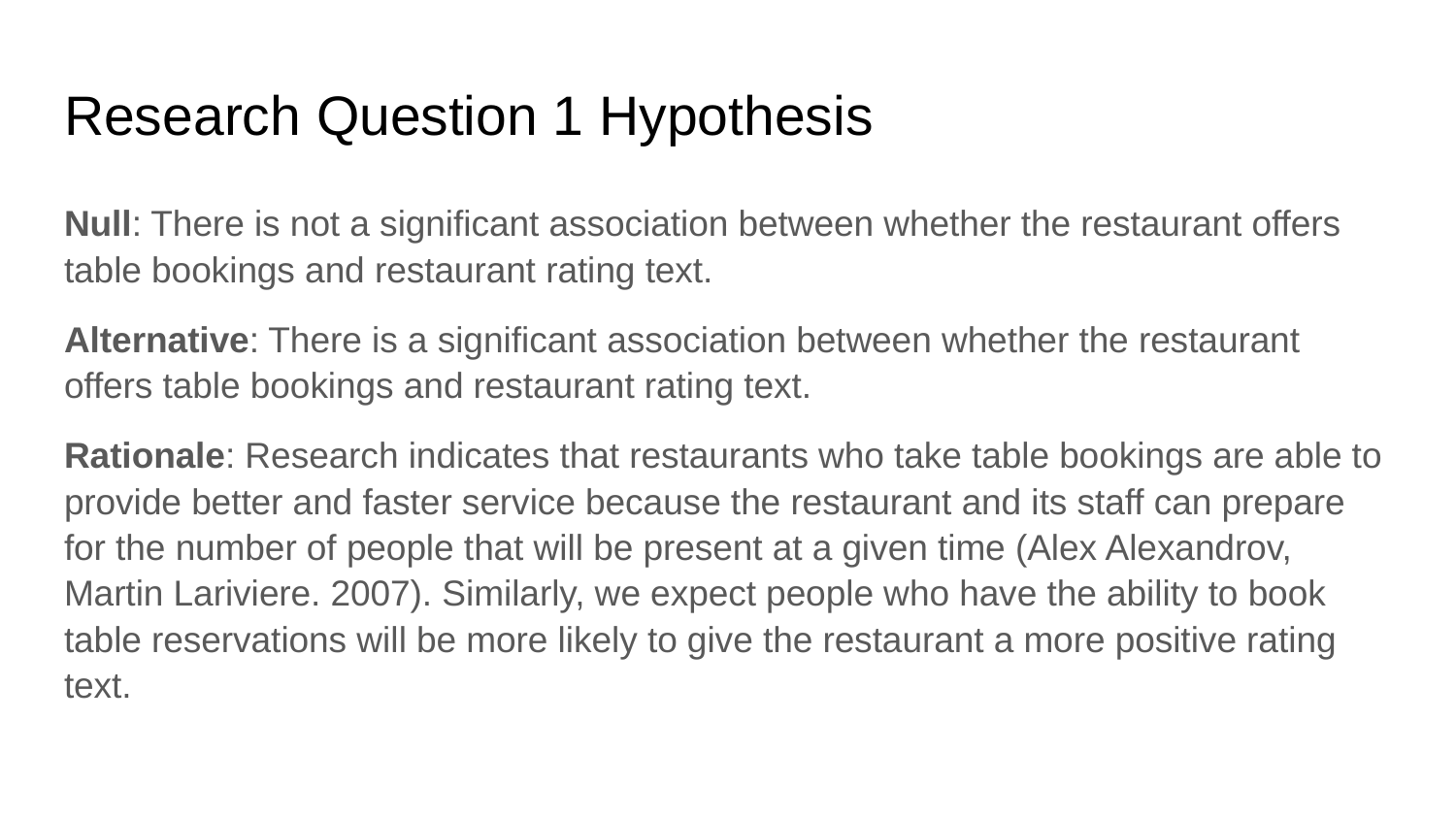

# Research Question 1 Hypothesis
Null: There is not a significant association between whether the restaurant offers table bookings and restaurant rating text.
Alternative: There is a significant association between whether the restaurant offers table bookings and restaurant rating text.
Rationale: Research indicates that restaurants who take table bookings are able to provide better and faster service because the restaurant and its staff can prepare for the number of people that will be present at a given time (Alex Alexandrov, Martin Lariviere. 2007). Similarly, we expect people who have the ability to book table reservations will be more likely to give the restaurant a more positive rating text.